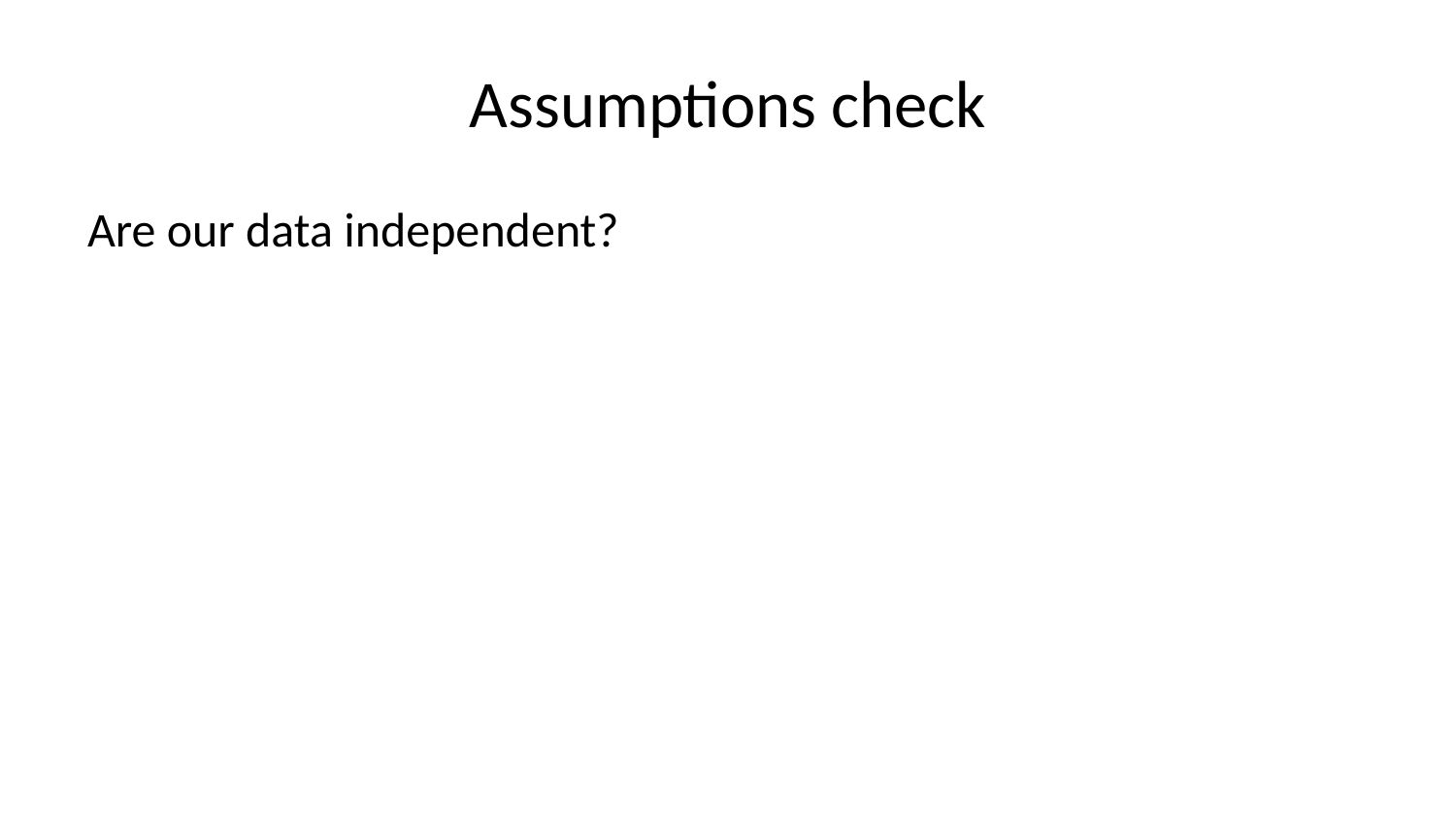

# Assumptions check
Are our data independent?